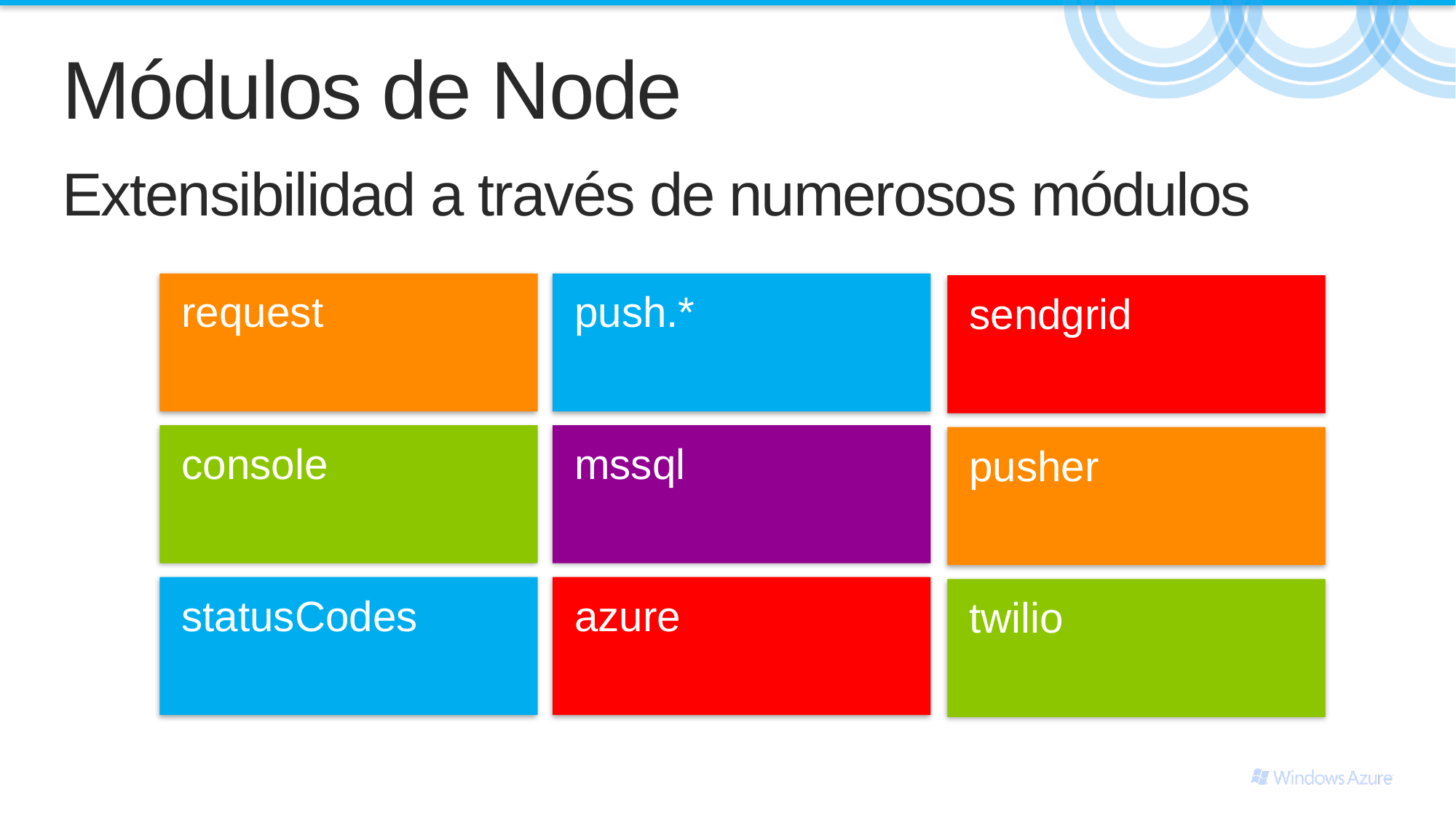

# Módulos de Node
Extensibilidad a través de numerosos módulos
request
push.*
sendgrid
console
mssql
pusher
statusCodes
azure
twilio